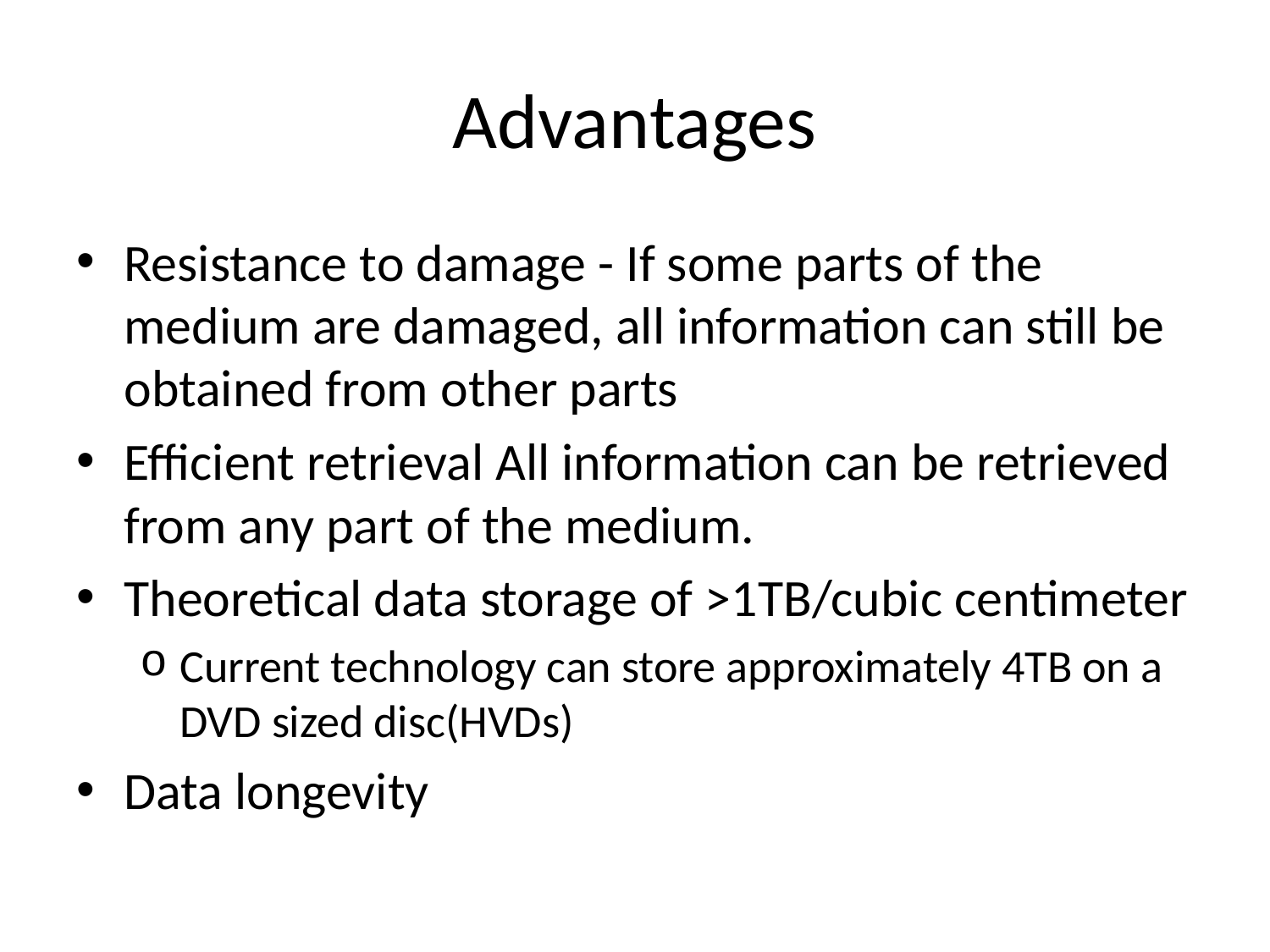

# Advantages
Resistance to damage - If some parts of the medium are damaged, all information can still be obtained from other parts
Efficient retrieval All information can be retrieved from any part of the medium.
Theoretical data storage of >1TB/cubic centimeter
Current technology can store approximately 4TB on a DVD sized disc(HVDs)
Data longevity